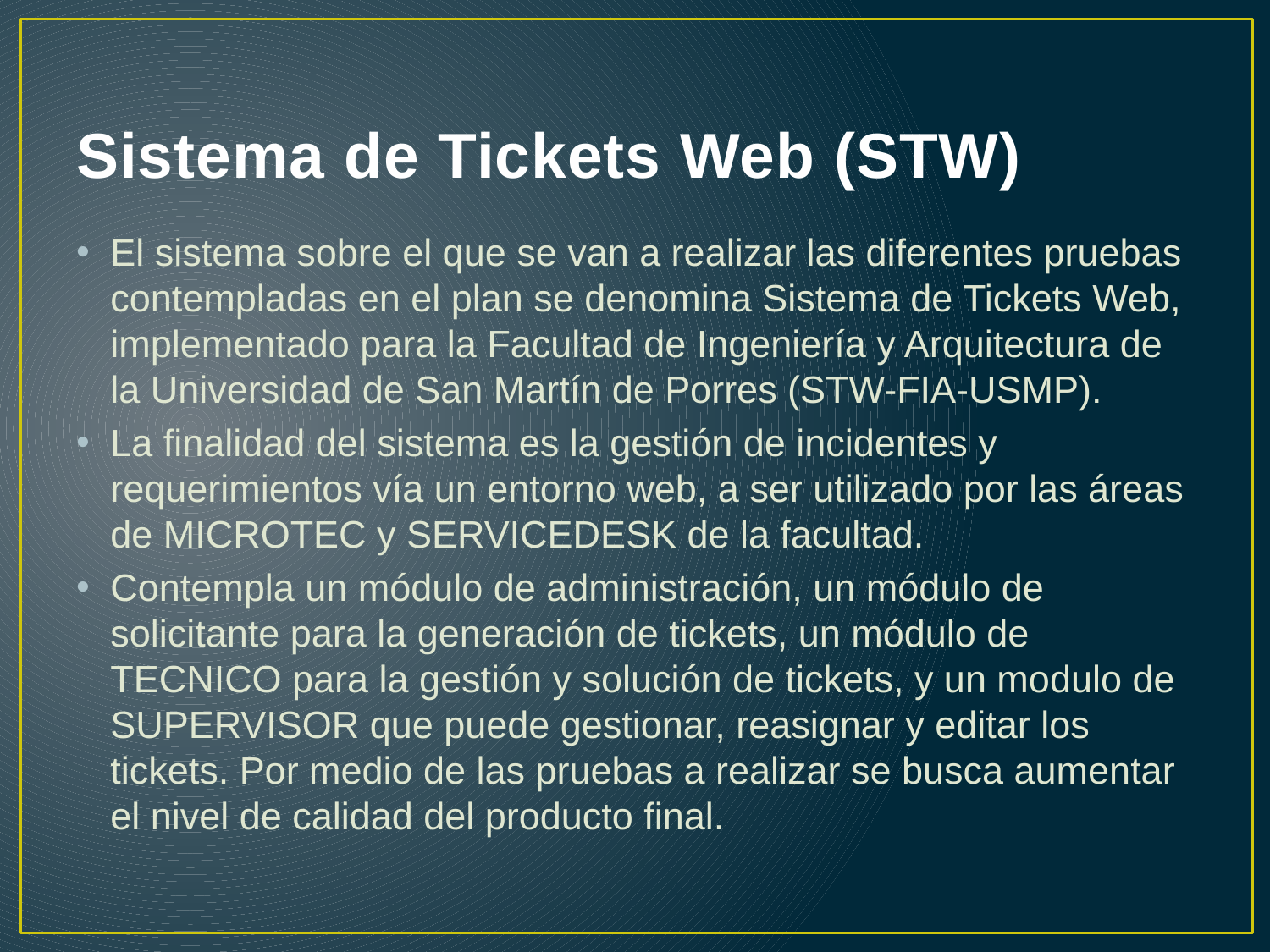

# Sistema de Tickets Web (STW)
El sistema sobre el que se van a realizar las diferentes pruebas contempladas en el plan se denomina Sistema de Tickets Web, implementado para la Facultad de Ingeniería y Arquitectura de la Universidad de San Martín de Porres (STW-FIA-USMP).
La finalidad del sistema es la gestión de incidentes y requerimientos vía un entorno web, a ser utilizado por las áreas de MICROTEC y SERVICEDESK de la facultad.
Contempla un módulo de administración, un módulo de solicitante para la generación de tickets, un módulo de TECNICO para la gestión y solución de tickets, y un modulo de SUPERVISOR que puede gestionar, reasignar y editar los tickets. Por medio de las pruebas a realizar se busca aumentar el nivel de calidad del producto final.